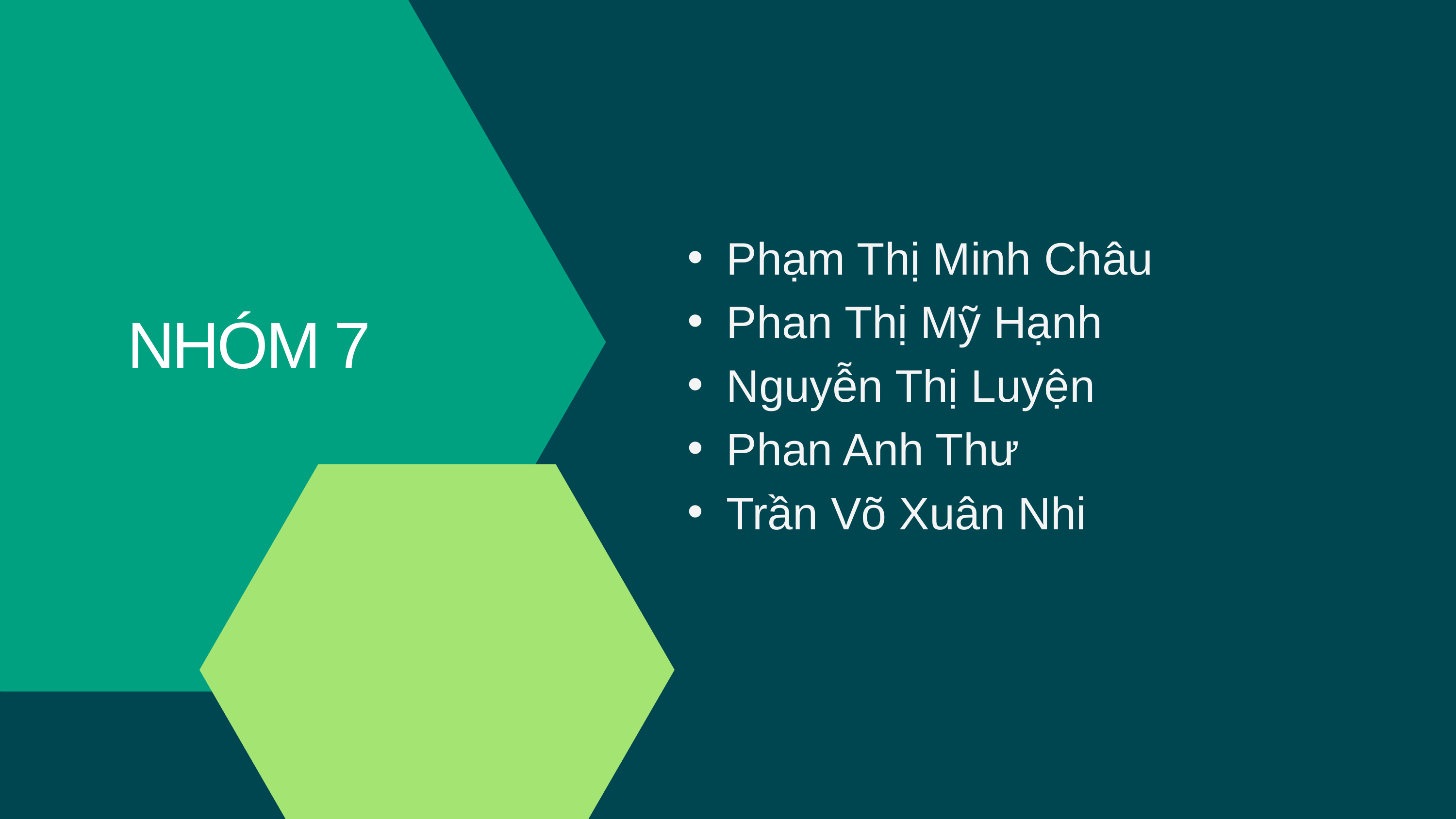

Phạm Thị Minh Châu
Phan Thị Mỹ Hạnh
Nguyễn Thị Luyện
Phan Anh Thư
Trần Võ Xuân Nhi
NHÓM 7